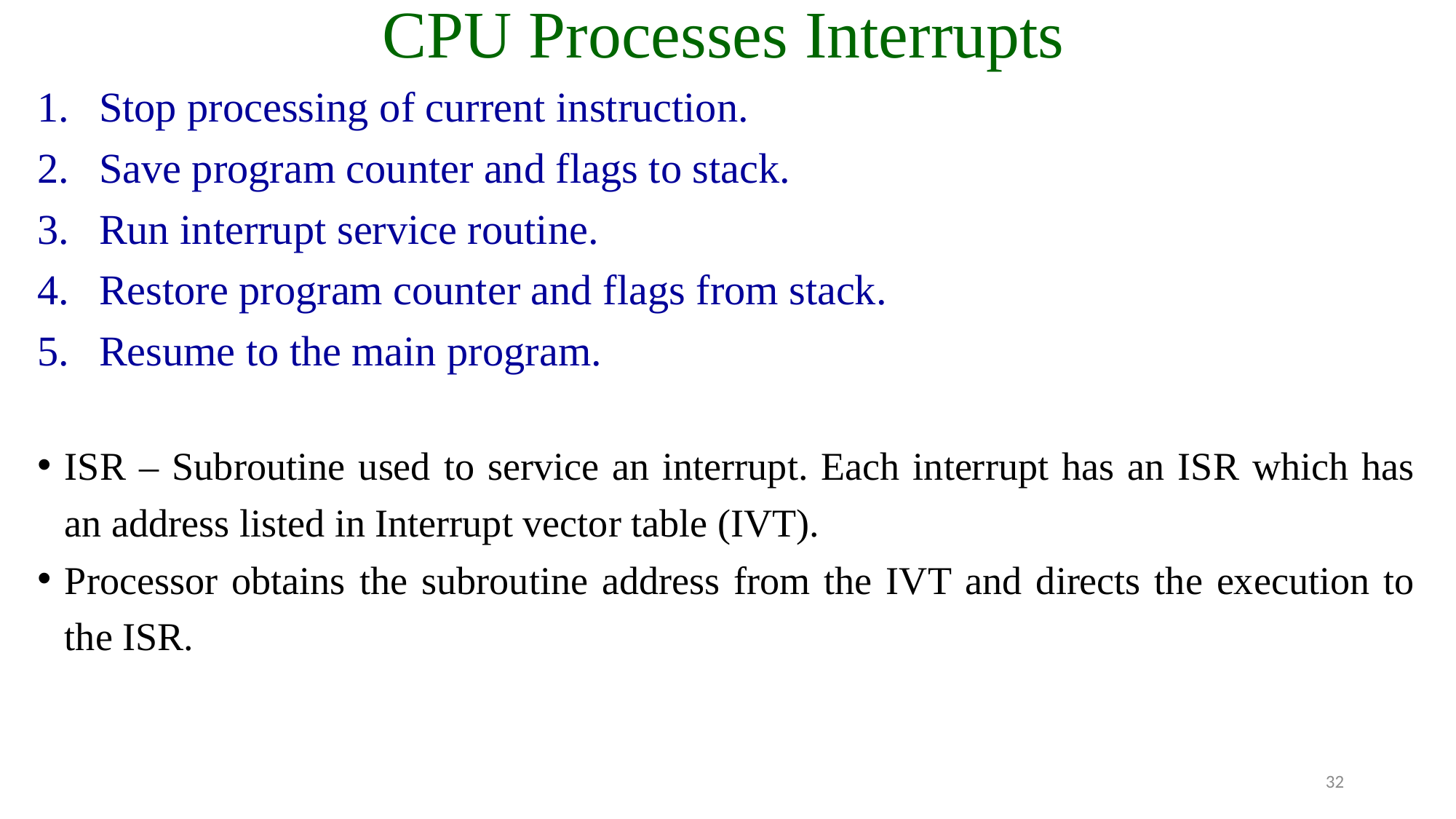

# CPU Processes Interrupts
Stop processing of current instruction.
Save program counter and flags to stack.
Run interrupt service routine.
Restore program counter and flags from stack.
Resume to the main program.

ISR – Subroutine used to service an interrupt. Each interrupt has an ISR which has an address listed in Interrupt vector table (IVT).
Processor obtains the subroutine address from the IVT and directs the execution to the ISR.
32